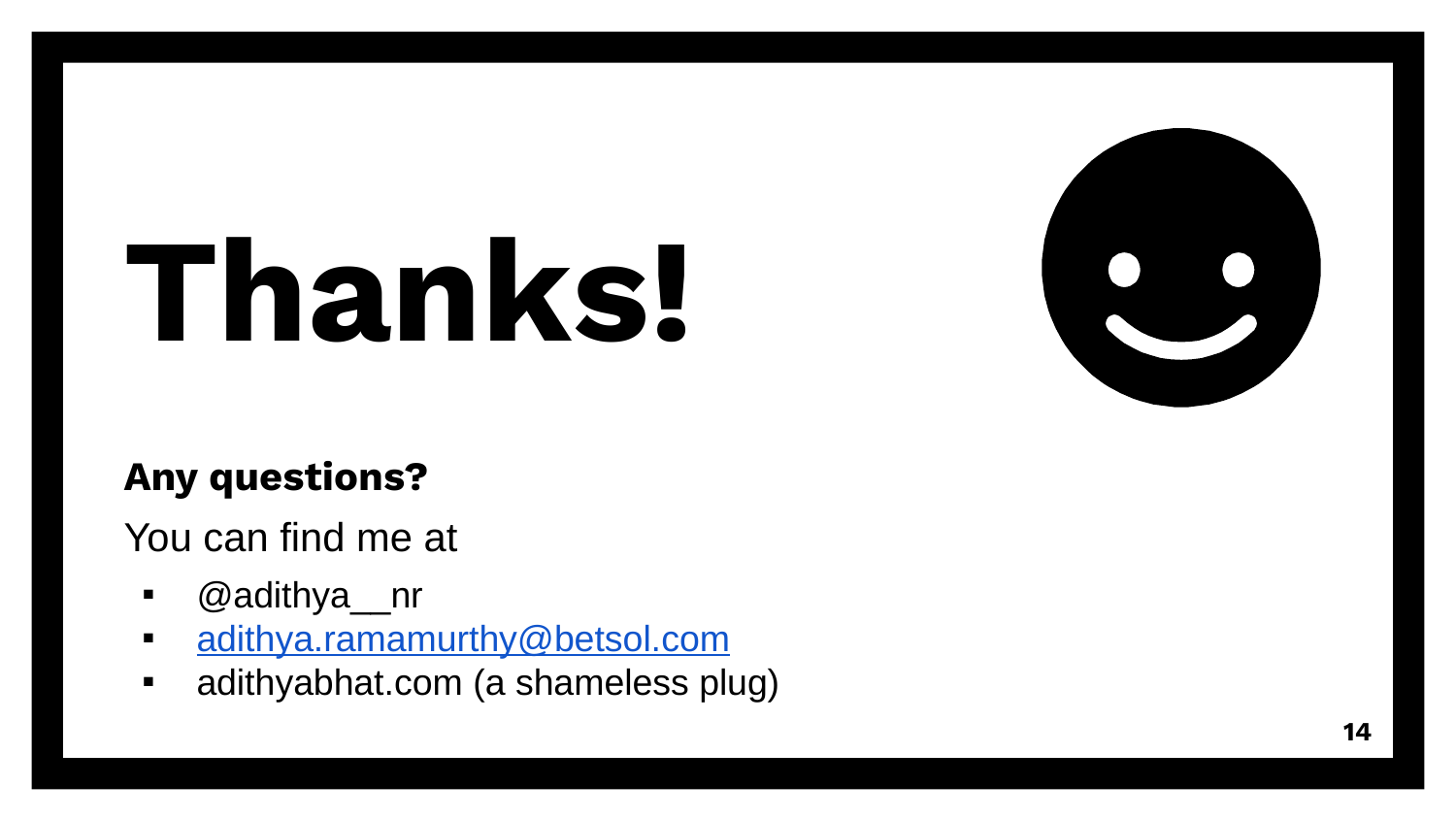

Thanks!
Any questions?
You can find me at
@adithya__nr
adithya.ramamurthy@betsol.com
adithyabhat.com (a shameless plug)
14